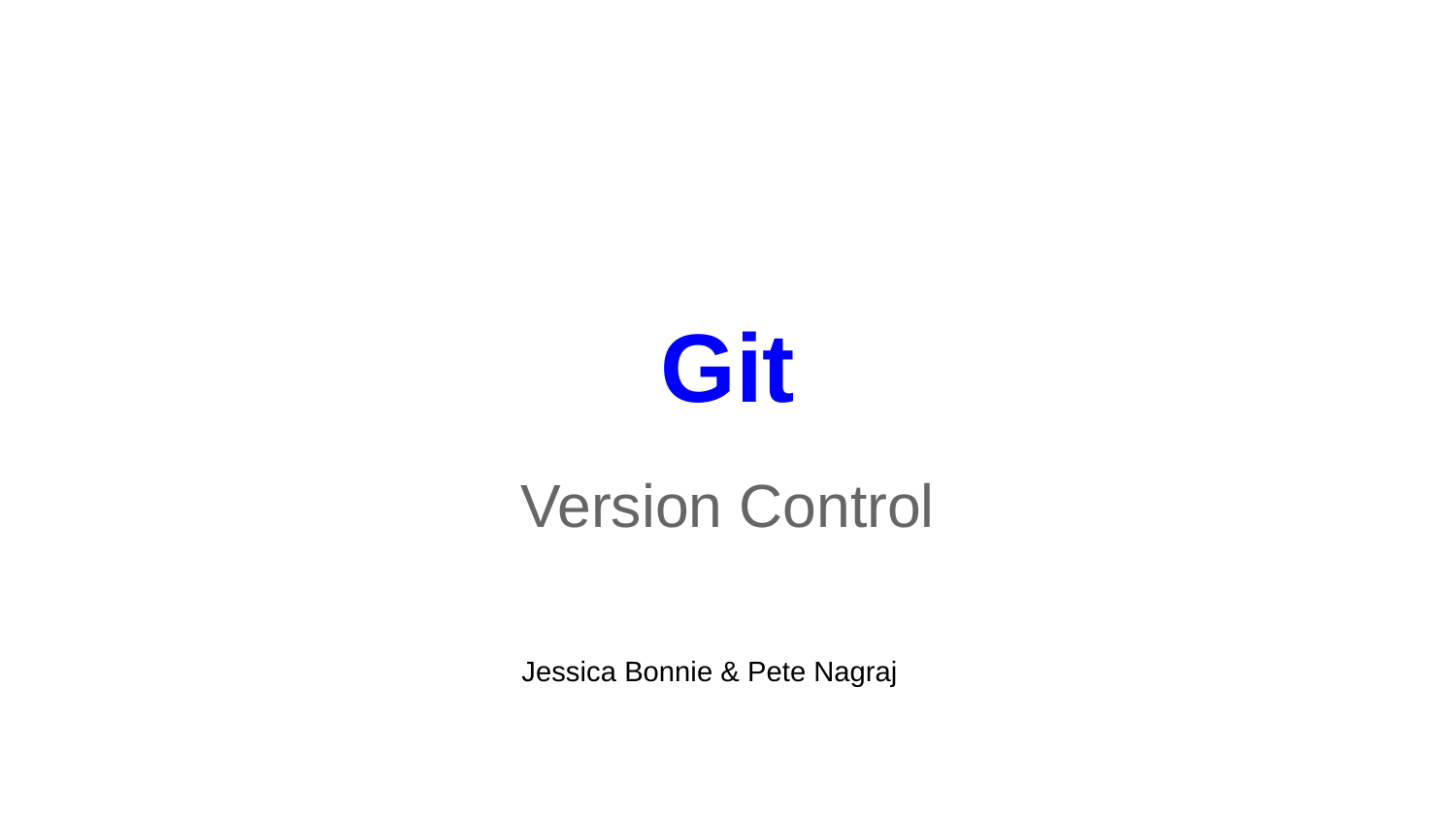

# Git
Version Control
Jessica Bonnie & Pete Nagraj